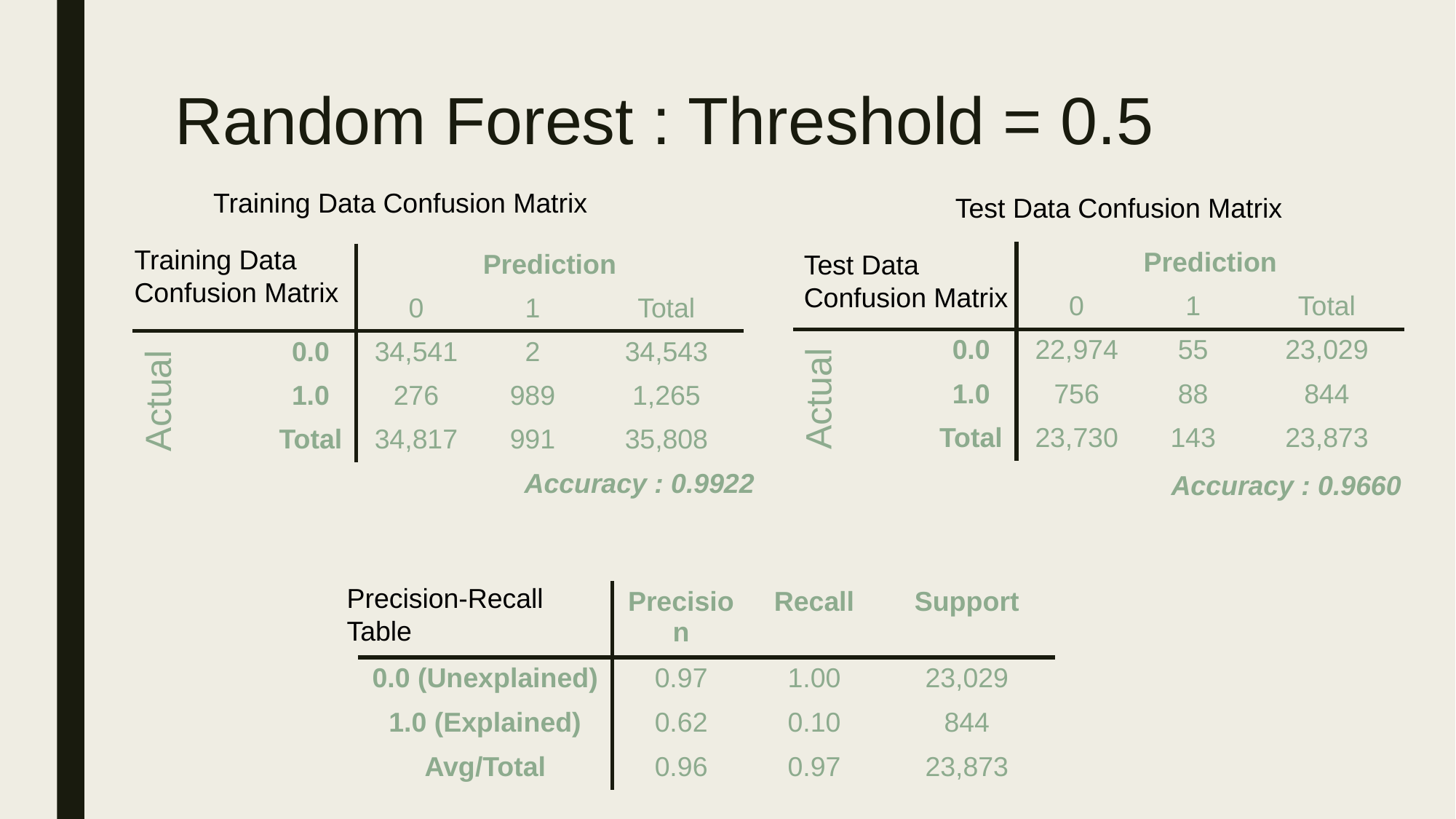

# Random Forest : Threshold = 0.5
Training Data Confusion Matrix
Test Data Confusion Matrix
Training Data Confusion Matrix
|  |  | Prediction |  |  |
| --- | --- | --- | --- | --- |
|  |  | 0 | 1 | Total |
| Actual | 0.0 | 22,974 | 55 | 23,029 |
|  | 1.0 | 756 | 88 | 844 |
|  | Total | 23,730 | 143 | 23,873 |
Test Data Confusion Matrix
|  |  | Prediction |  |  |
| --- | --- | --- | --- | --- |
|  |  | 0 | 1 | Total |
| Actual | 0.0 | 34,541 | 2 | 34,543 |
|  | 1.0 | 276 | 989 | 1,265 |
|  | Total | 34,817 | 991 | 35,808 |
Accuracy : 0.9922
Accuracy : 0.9660
Precision-Recall Table
|  | Precision | Recall | Support |
| --- | --- | --- | --- |
| 0.0 (Unexplained) | 0.97 | 1.00 | 23,029 |
| 1.0 (Explained) | 0.62 | 0.10 | 844 |
| Avg/Total | 0.96 | 0.97 | 23,873 |